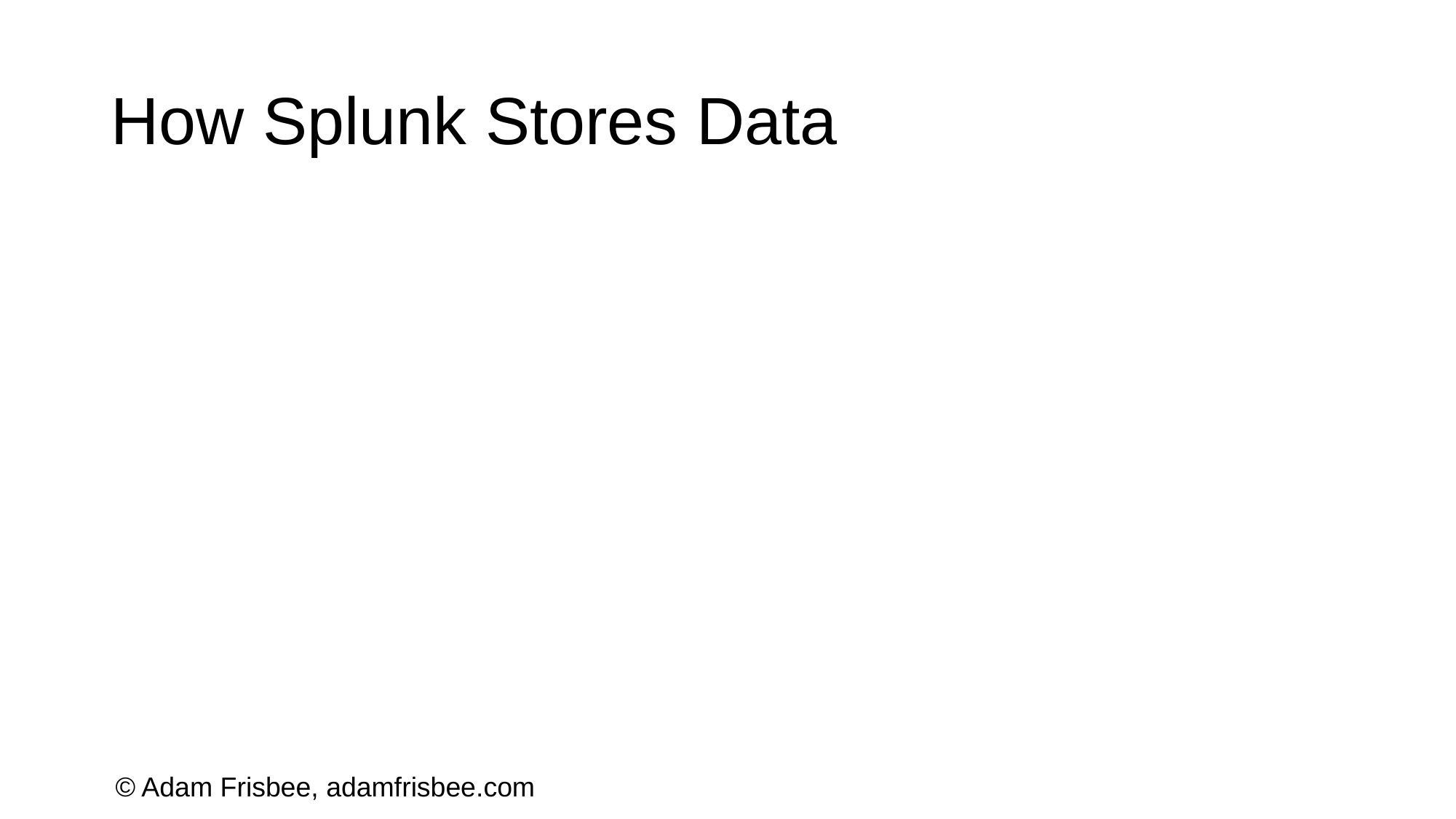

# How Splunk Stores Data
Retirement
Archive
Back up
Configure Index Sizes
Partition index data
© Adam Frisbee, adamfrisbee.com